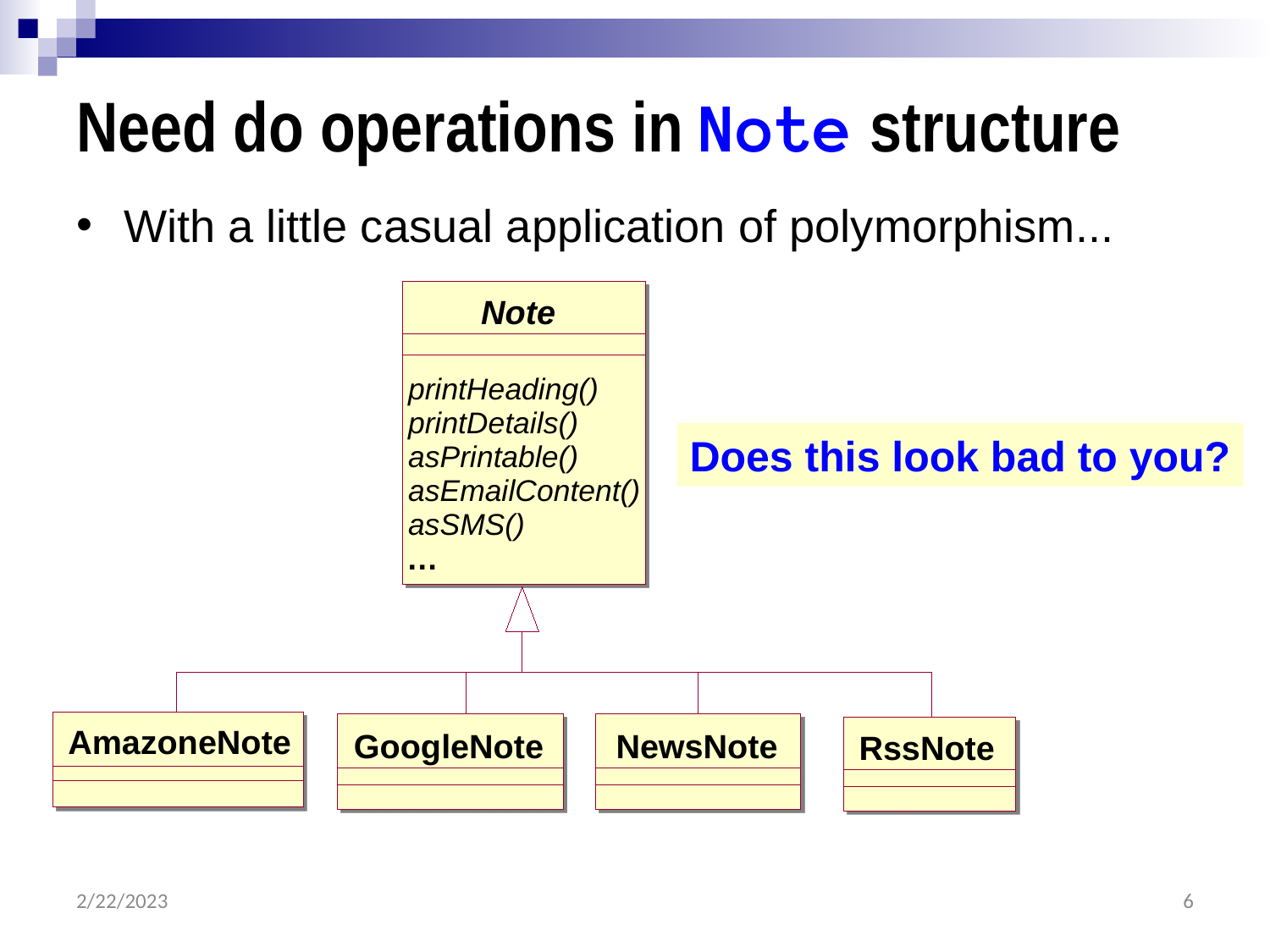

# Need do operations in Note structure
With a little casual application of polymorphism...

Note

printHeading()
printDetails()
asPrintable()
asEmailContent()
asSMS()
…

AmazoneNote
GoogleNote
NewsNote
RssNote

Does this look bad to you?
2/22/2023
6